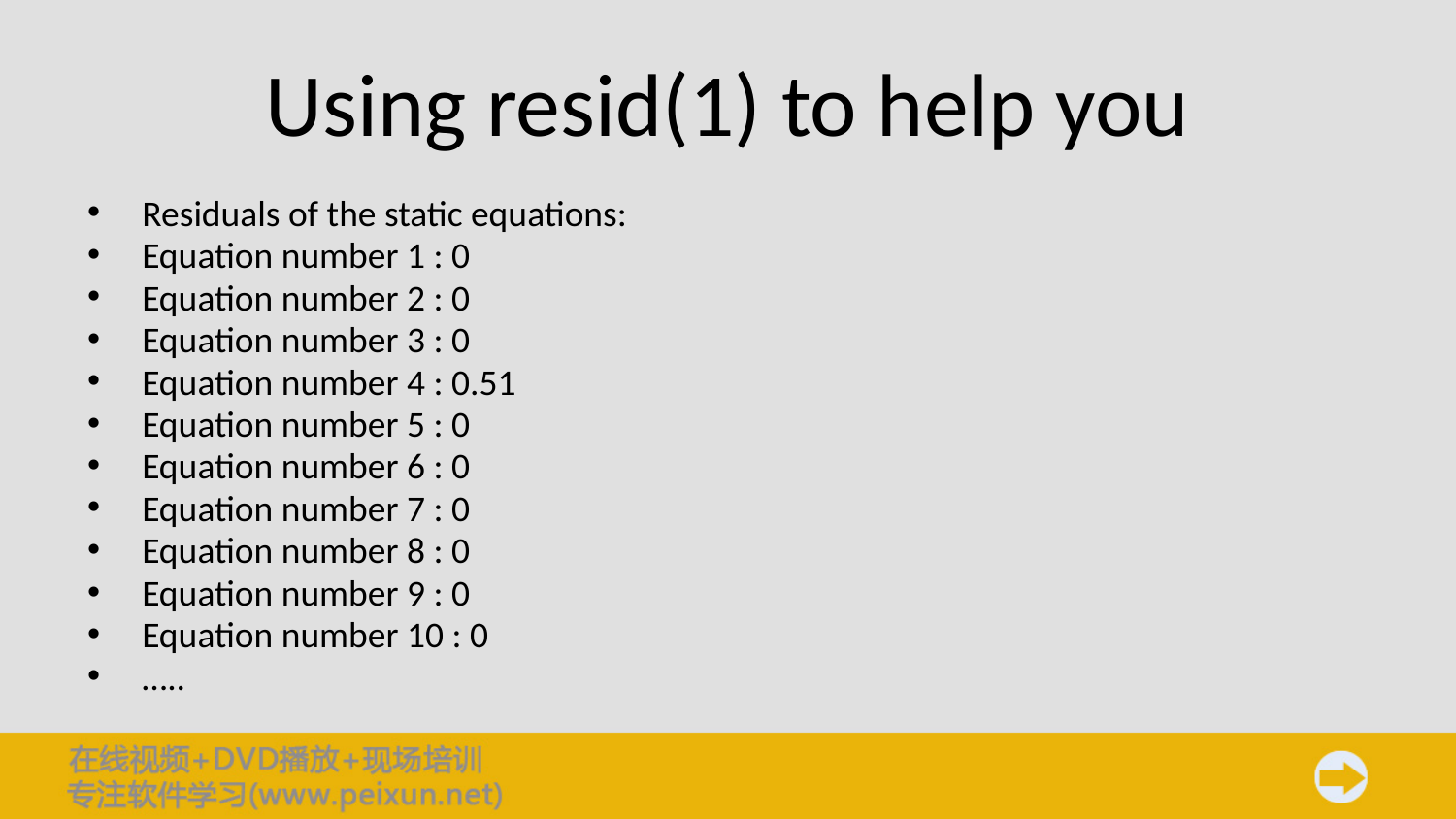

# Using resid(1) to help you
Residuals of the static equations:
Equation number 1 : 0
Equation number 2 : 0
Equation number 3 : 0
Equation number 4 : 0.51
Equation number 5 : 0
Equation number 6 : 0
Equation number 7 : 0
Equation number 8 : 0
Equation number 9 : 0
Equation number 10 : 0
…..